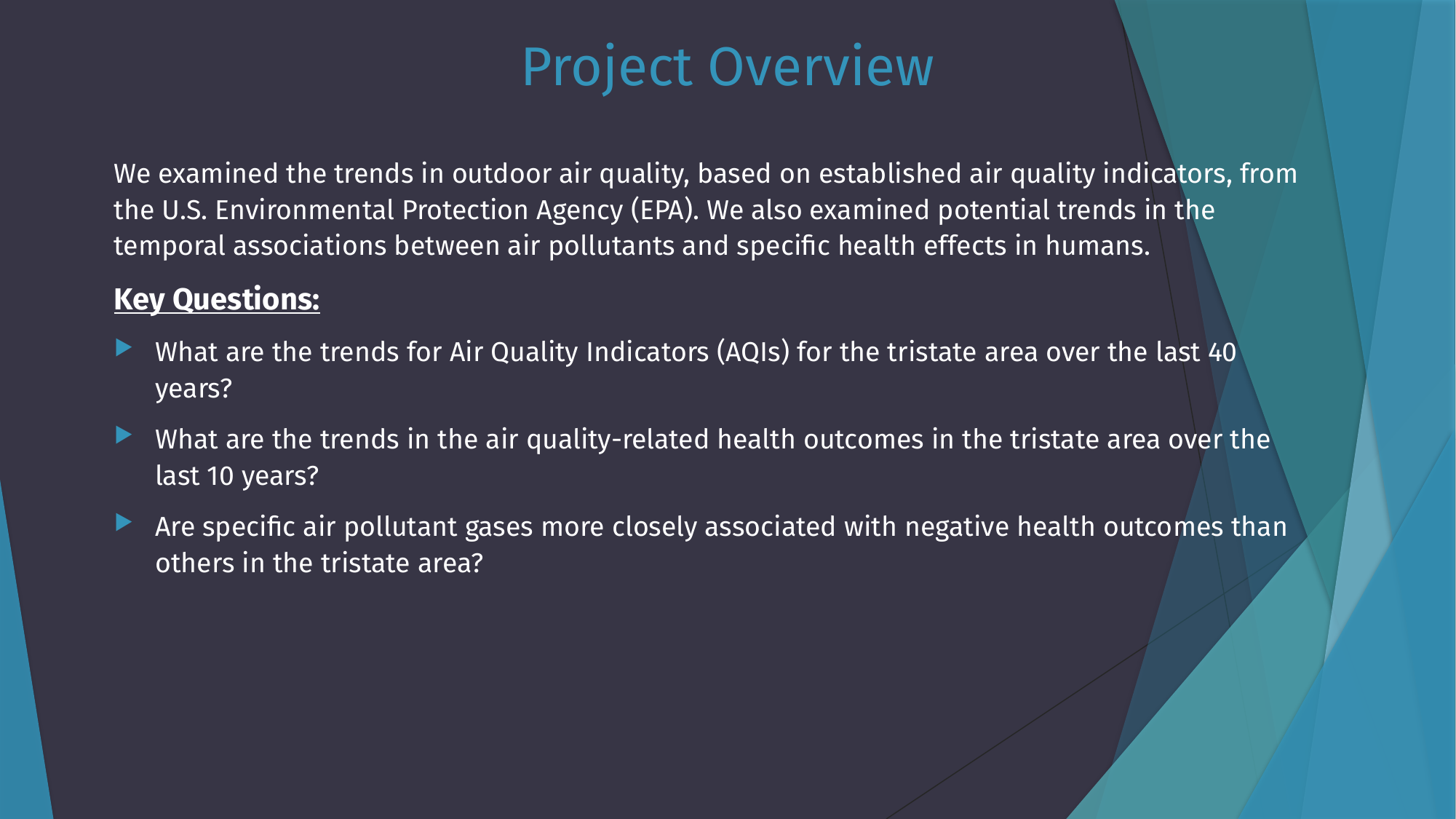

# Project Overview
We examined the trends in outdoor air quality, based on established air quality indicators, from the U.S. Environmental Protection Agency (EPA). We also examined potential trends in the temporal associations between air pollutants and specific health effects in humans.
Key Questions:
What are the trends for Air Quality Indicators (AQIs) for the tristate area over the last 40 years?
What are the trends in the air quality-related health outcomes in the tristate area over the last 10 years?
Are specific air pollutant gases more closely associated with negative health outcomes than others in the tristate area?